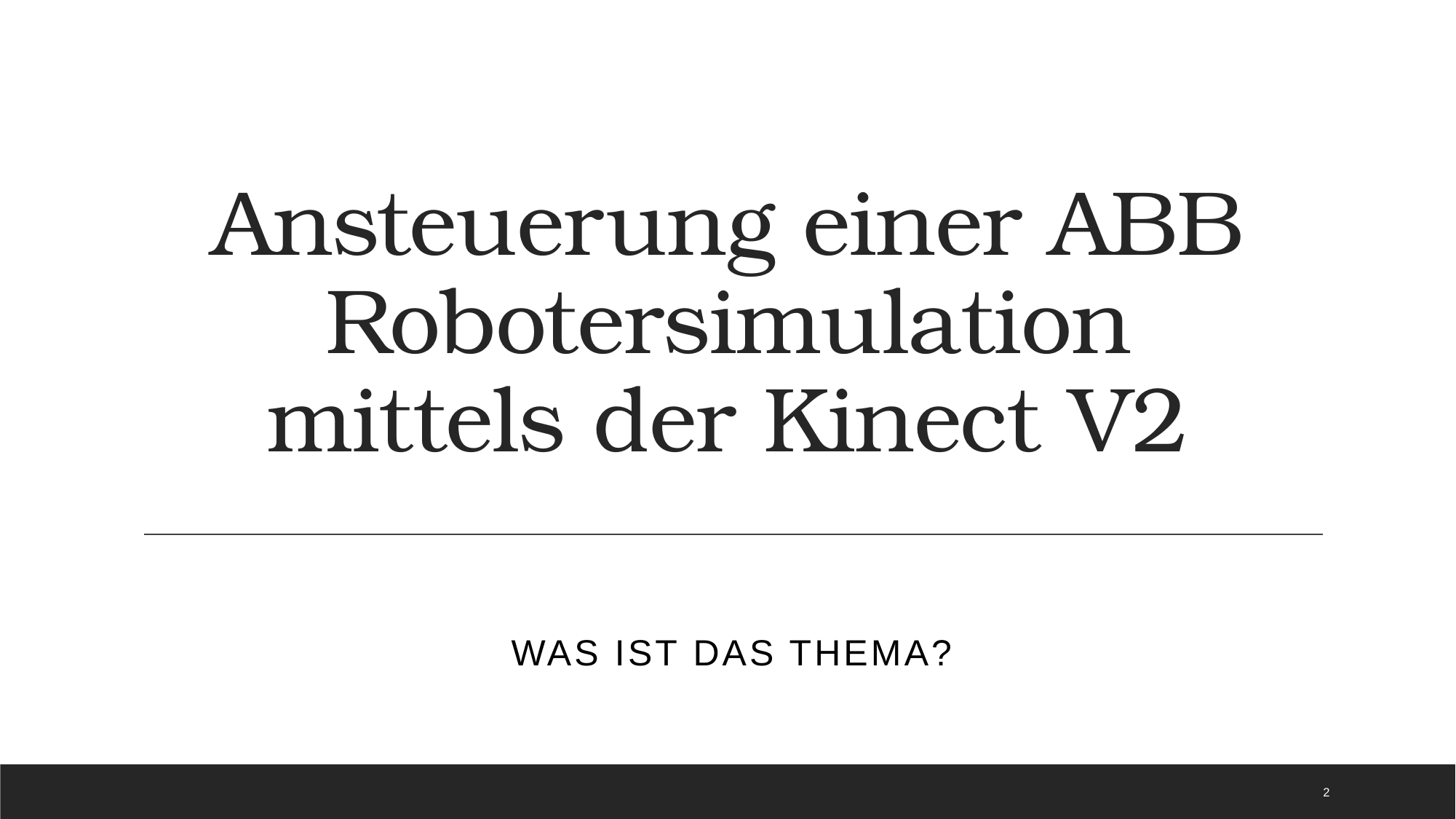

# Ansteuerung einer ABB Robotersimulation mittels der Kinect V2

Was ist das Thema?
2